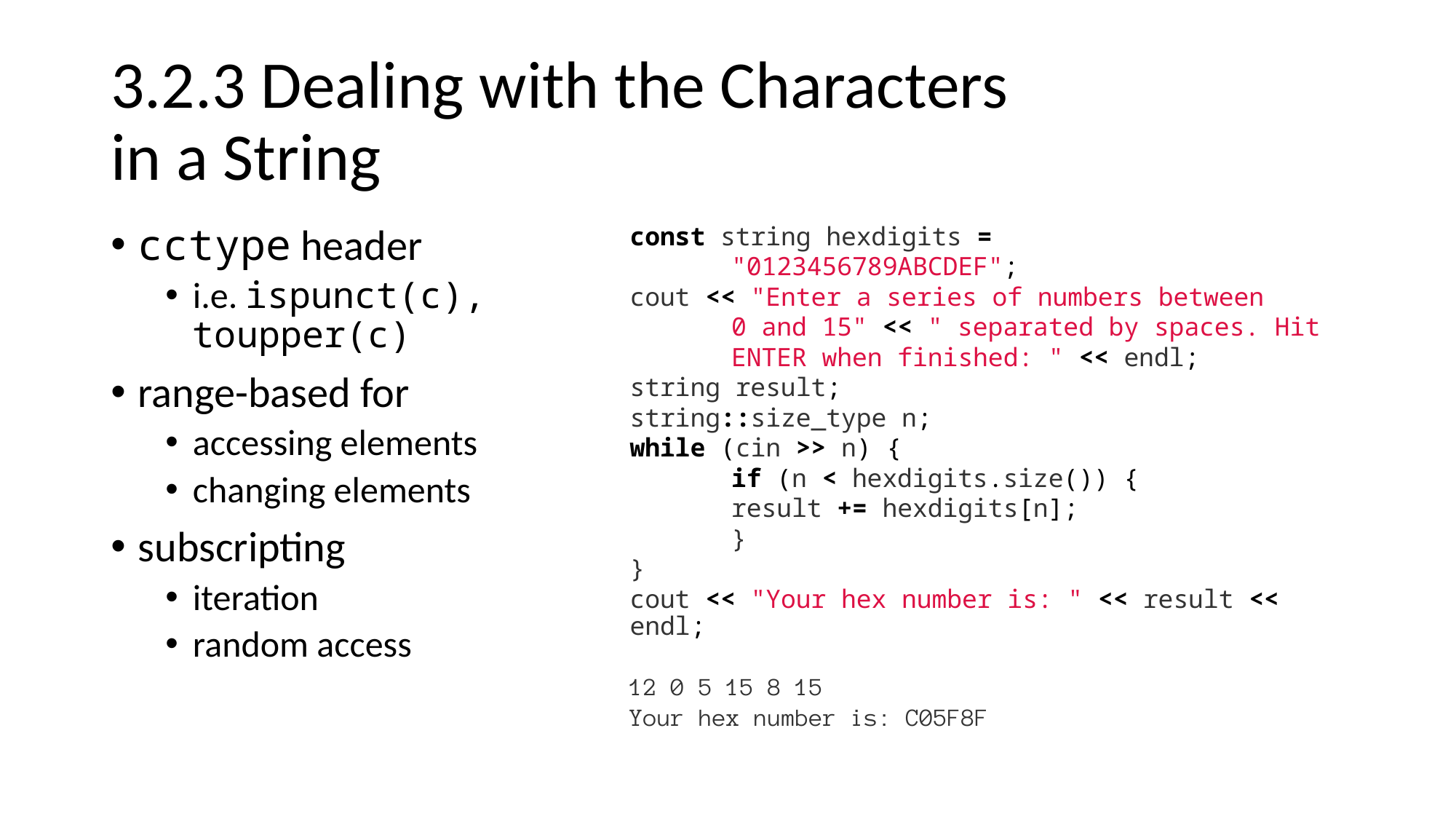

# 3.2.3 Dealing with the Characters in a String
cctype header
i.e. ispunct(c), toupper(c)
range-based for
accessing elements
changing elements
subscripting
iteration
random access
const string hexdigits =
 	"0123456789ABCDEF";
cout << "Enter a series of numbers between
 	0 and 15" << " separated by spaces. Hit
 	ENTER when finished: " << endl;
string result;
string::size_type n;
while (cin >> n) {
	if (n < hexdigits.size()) {
		result += hexdigits[n];
	}
}
cout << "Your hex number is: " << result << 	endl;

12 0 5 15 8 15
Your hex number is: C05F8F